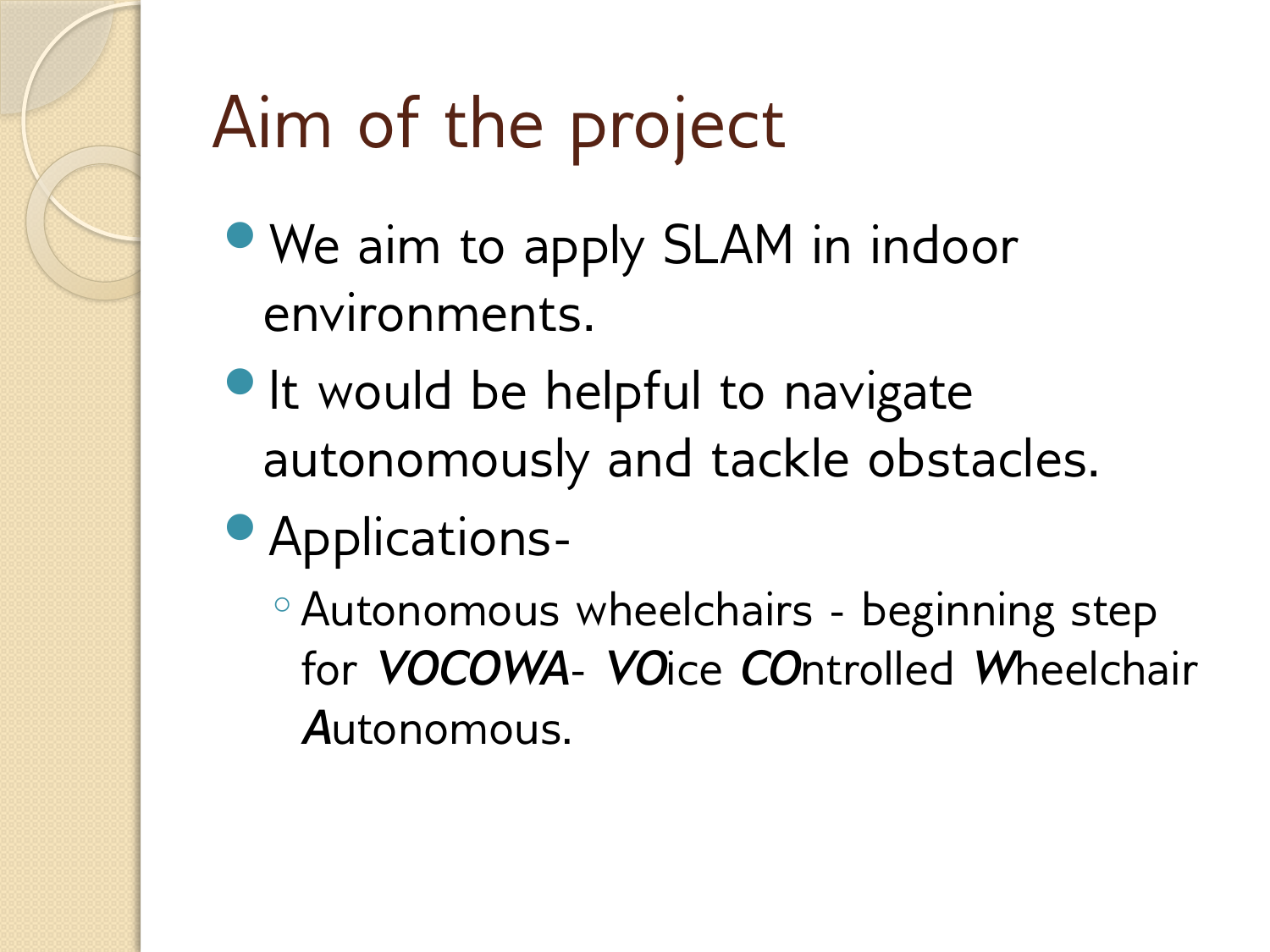

# Aim of the project
We aim to apply SLAM in indoor environments.
It would be helpful to navigate autonomously and tackle obstacles.
Applications-
Autonomous wheelchairs - beginning step for VOCOWA- VOice COntrolled Wheelchair Autonomous.